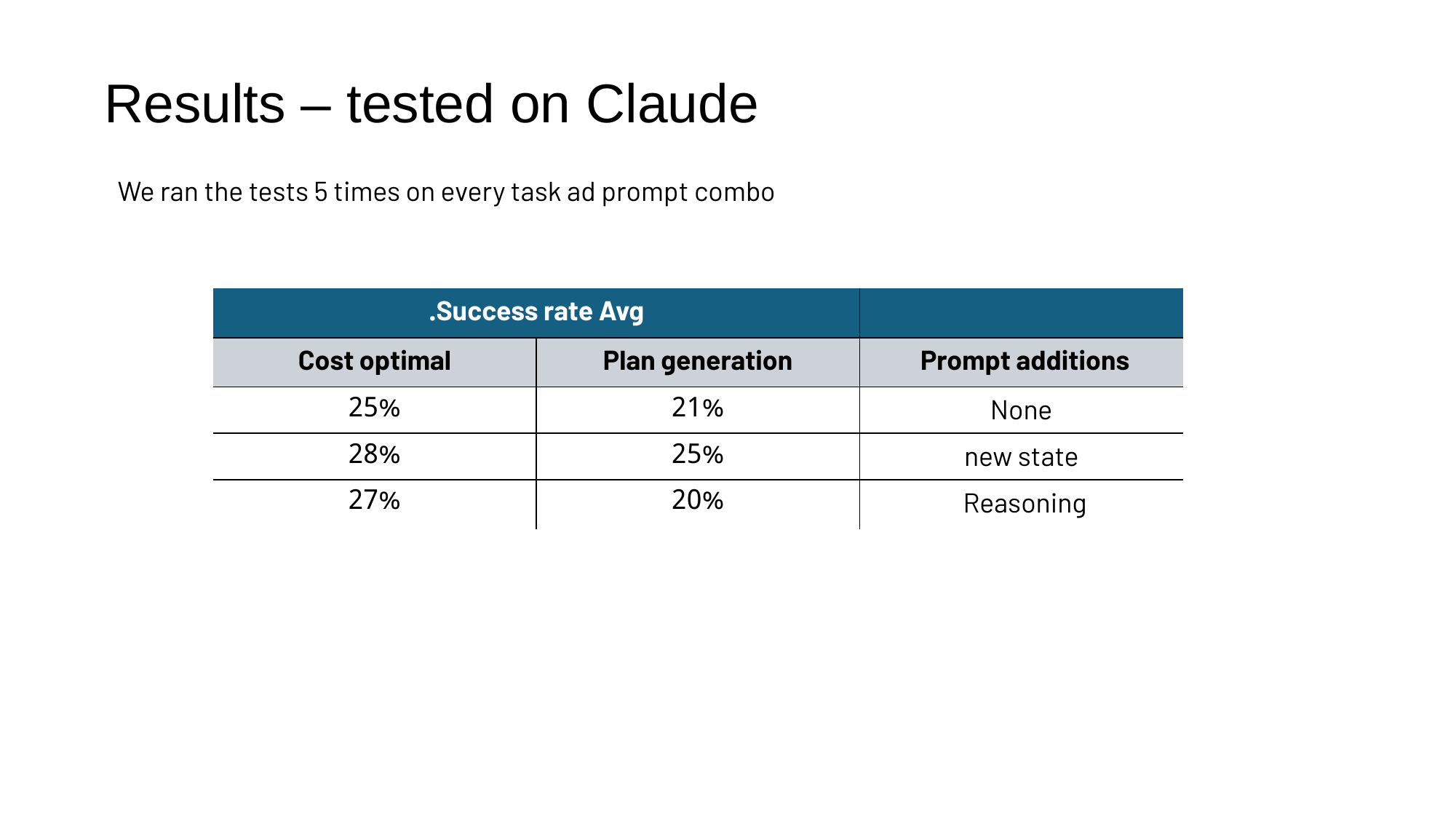

Results – tested on Claude
We ran the tests 5 times on every task ad prompt combo
| Success rate Avg. |  |  |
| --- | --- | --- |
| Cost optimal | Plan generation | Prompt additions |
| 25% | 21% | None |
| 28% | 25% | new state |
| 27% | 20% | Reasoning |